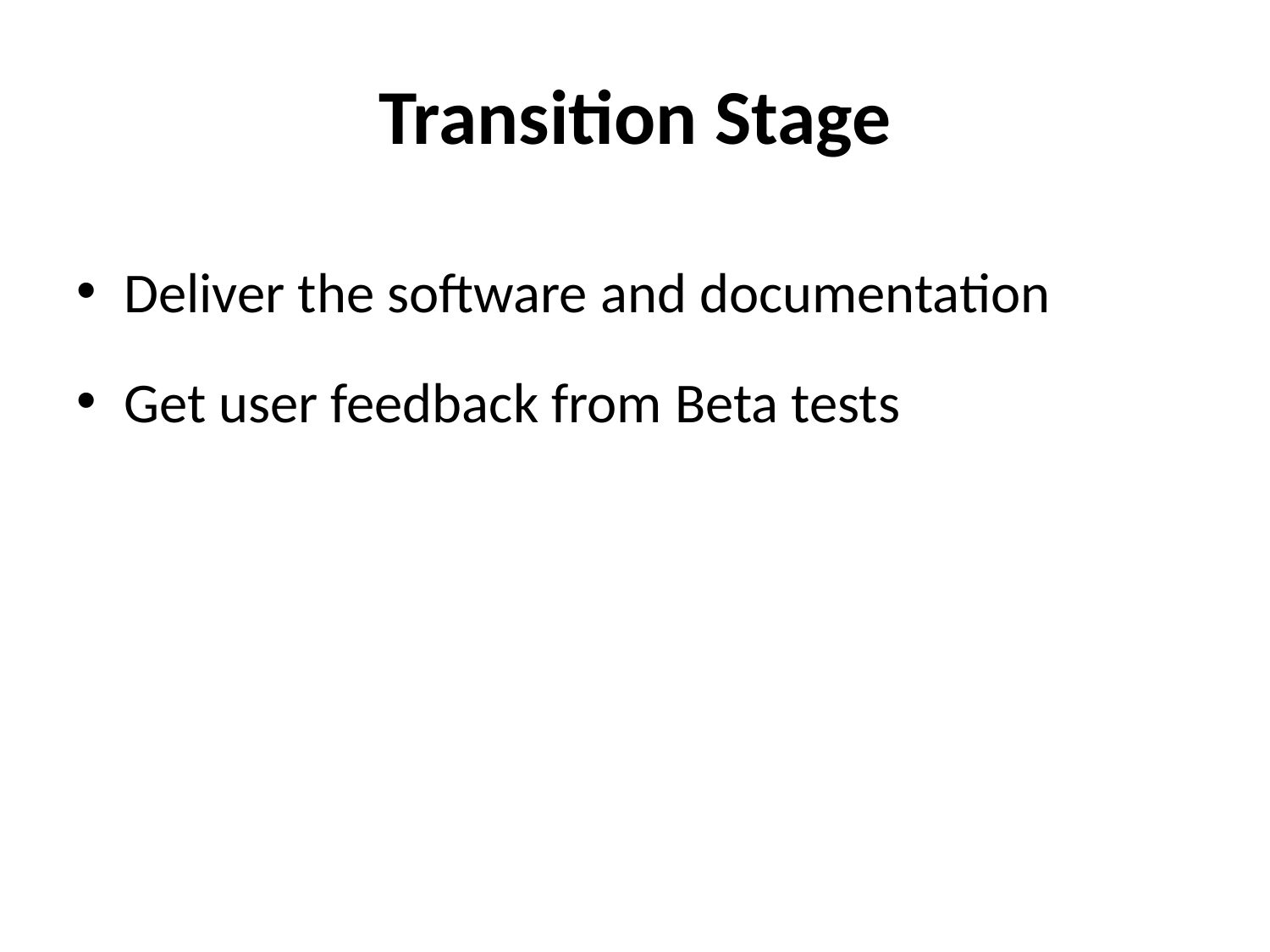

# Transition Stage
Deliver the software and documentation
Get user feedback from Beta tests